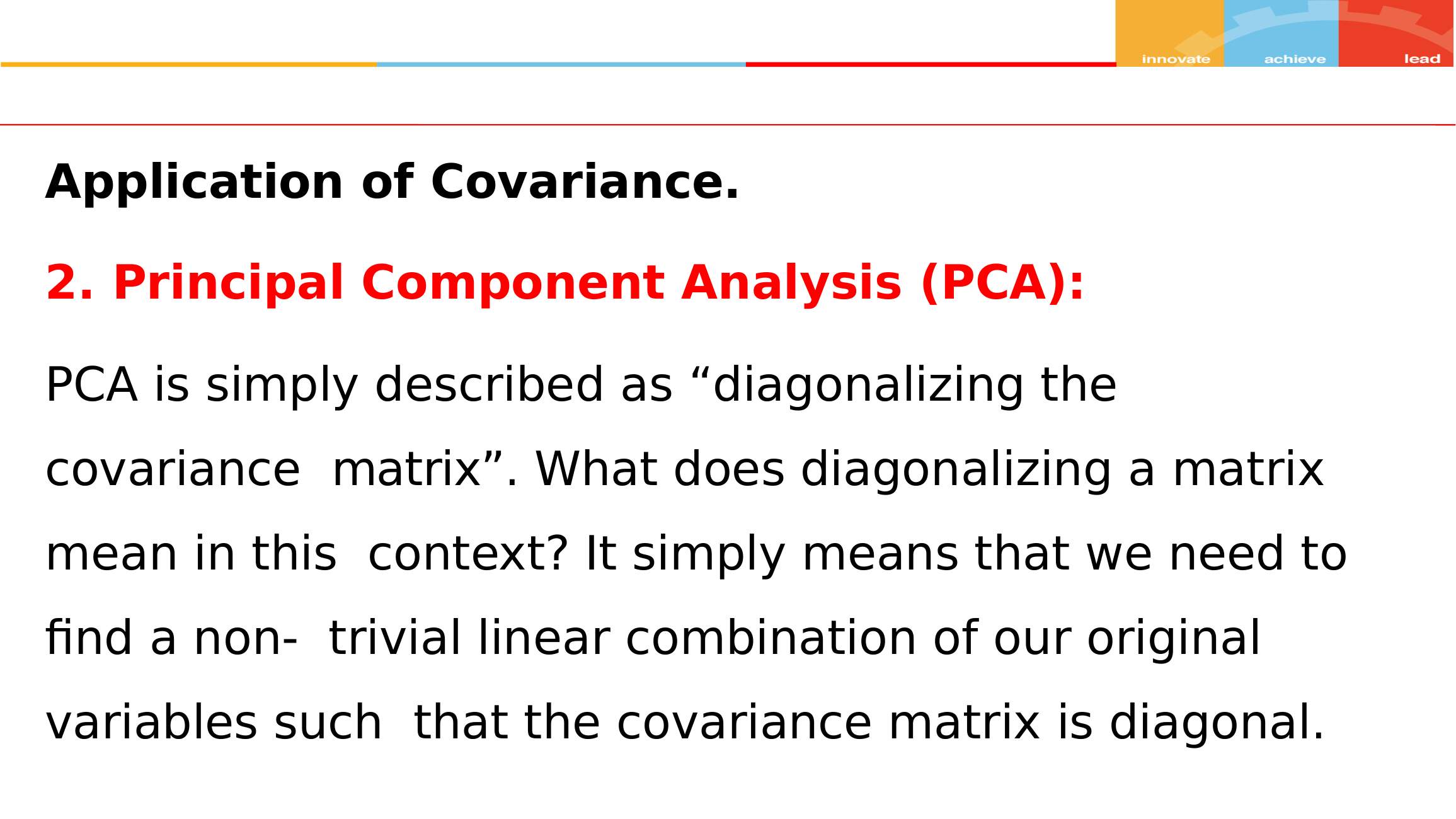

#

Application of Covariance.
2. Principal Component Analysis (PCA):
PCA is simply described as “diagonalizing the covariance  matrix”. What does diagonalizing a matrix mean in this  context? It simply means that we need to find a non-  trivial linear combination of our original variables such  that the covariance matrix is diagonal.
|